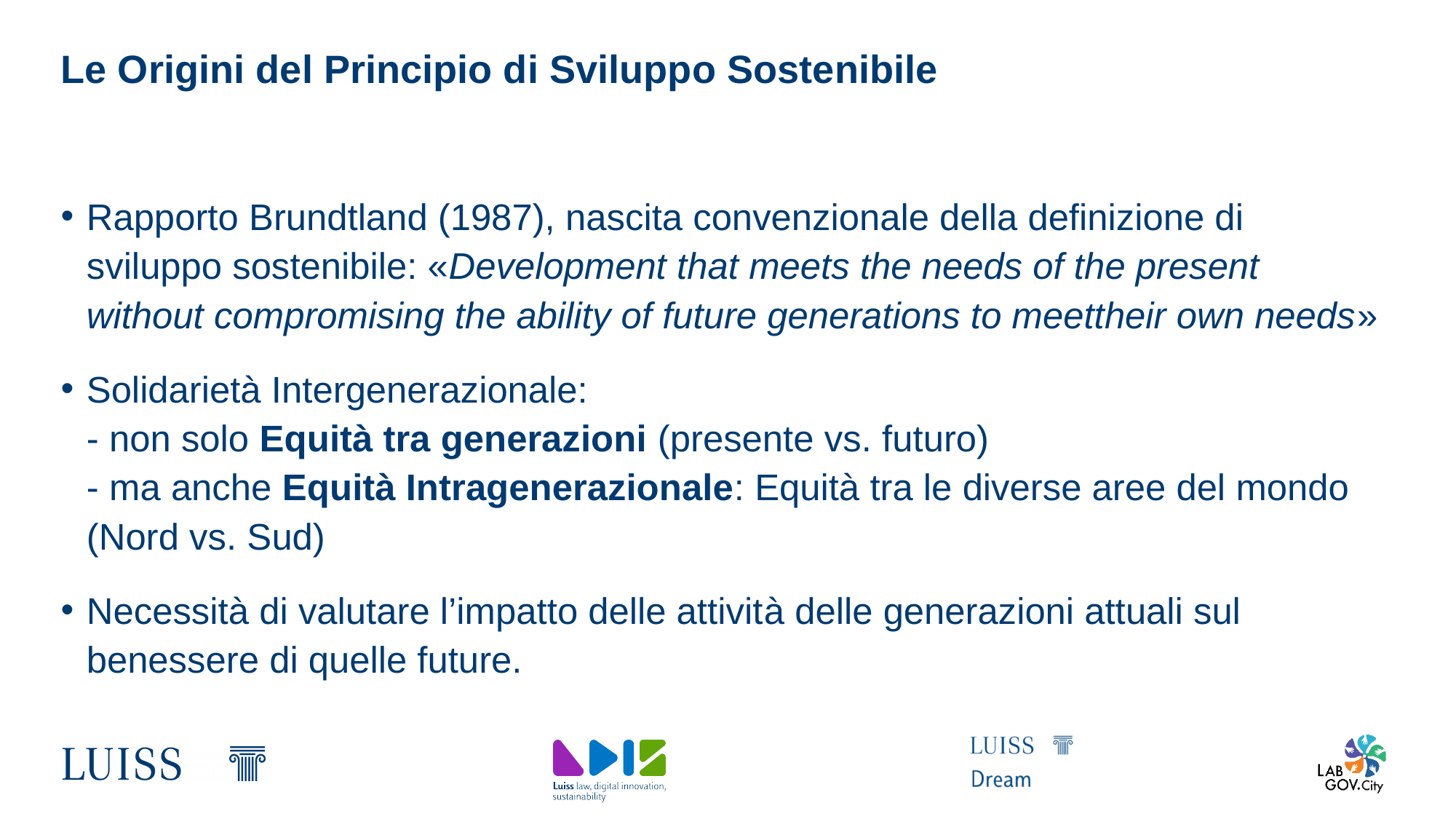

# Le Origini del Principio di Sviluppo Sostenibile
Rapporto Brundtland (1987), nascita convenzionale della definizione di sviluppo sostenibile: «Development that meets the needs of the present without compromising the ability of future generations to meettheir own needs»
Solidarietà Intergenerazionale:
- non solo Equità tra generazioni (presente vs. futuro)
- ma anche Equità Intragenerazionale: Equità tra le diverse aree del mondo (Nord vs. Sud)
Necessità di valutare l’impatto delle attività delle generazioni attuali sul benessere di quelle future.